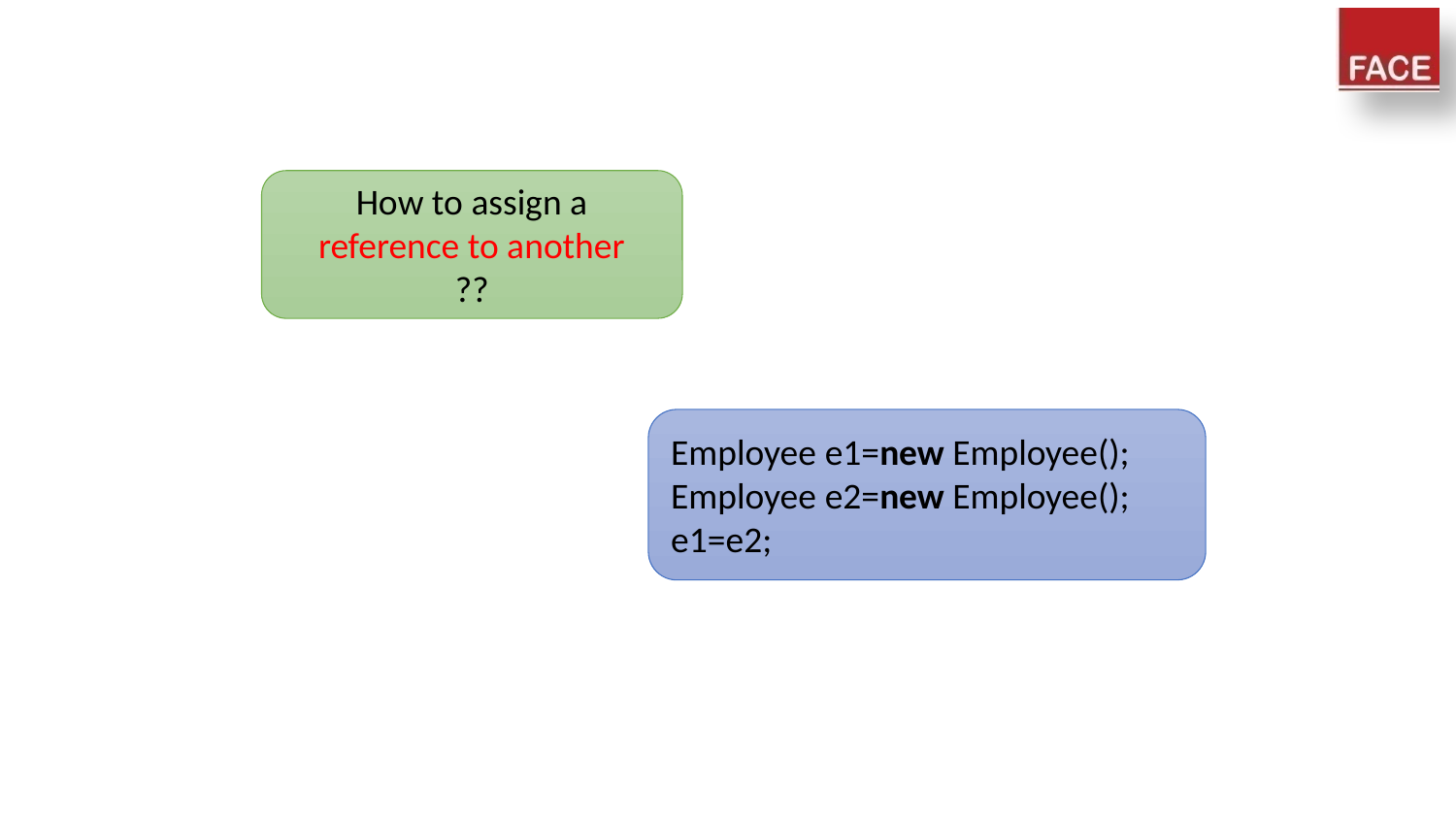

#
How to assign a reference to another
??

Employee e1=new Employee();
Employee e2=new Employee();
e1=e2;